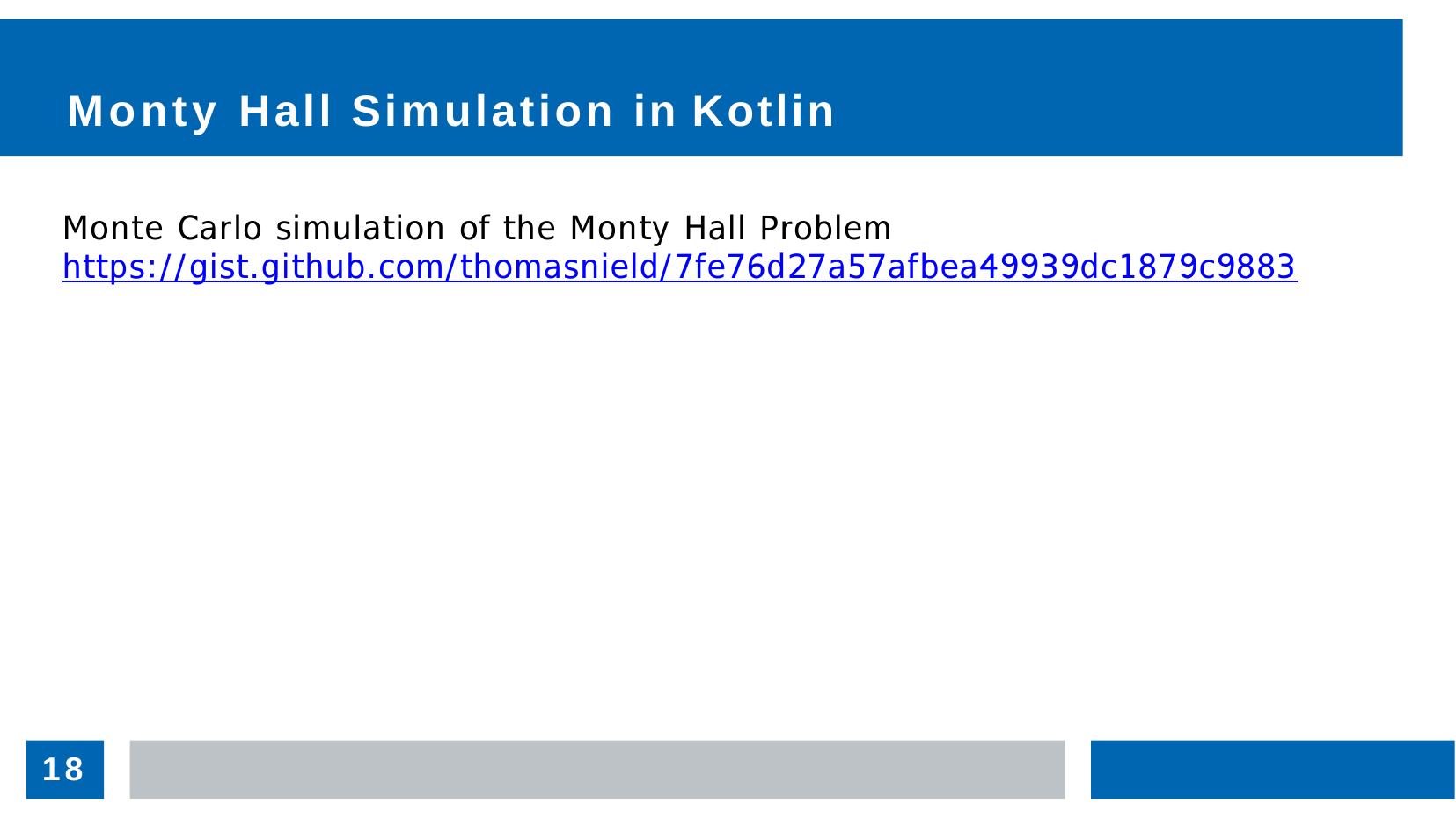

Monty Hall Simulation in Kotlin
Monte Carlo simulation of the Monty Hall Problem  https://gist.github.com/thomasnield/7fe76d27a57afbea49939dc1879c9883
18